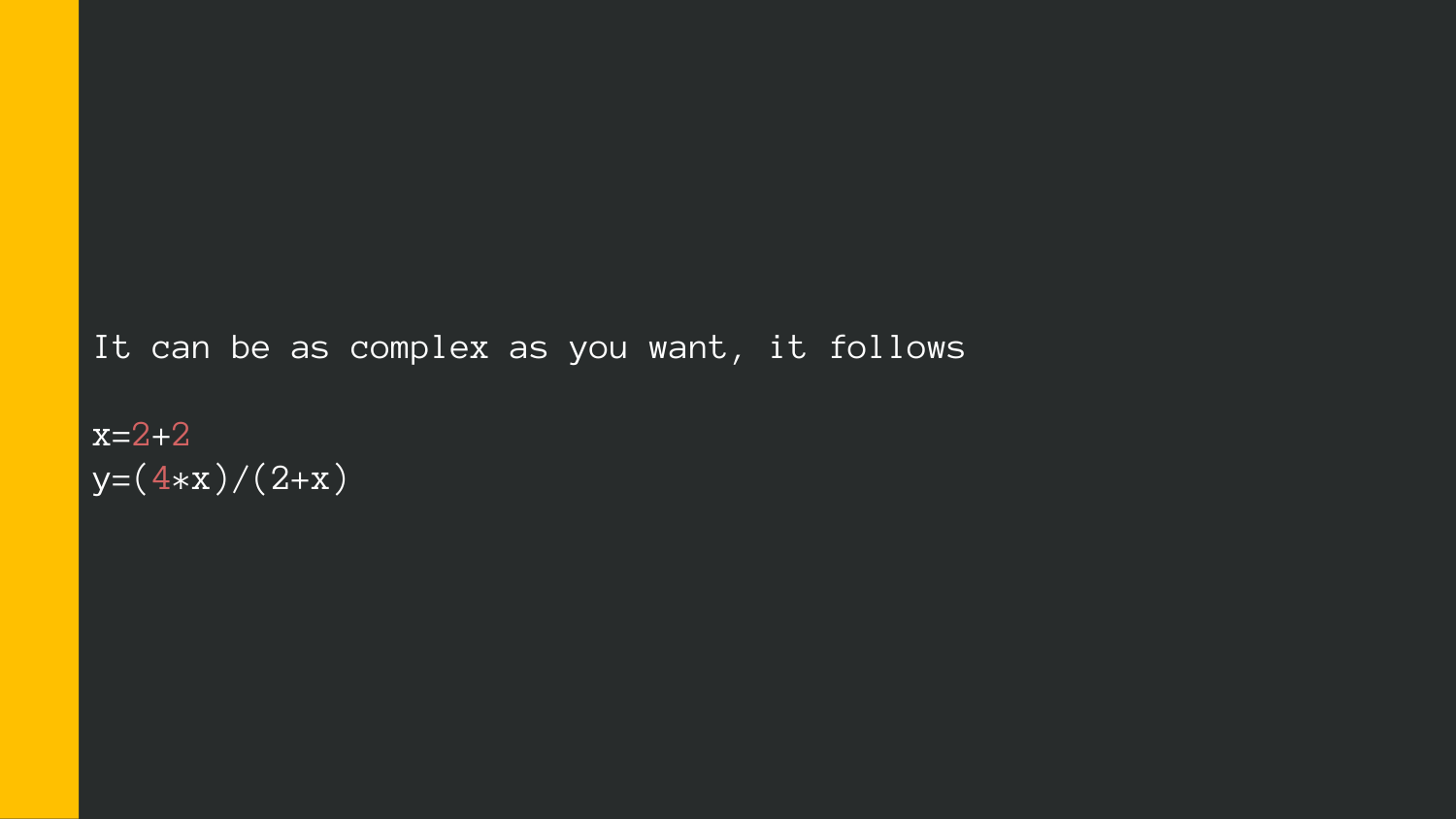

It can be as complex as you want, it follows

x=2+2
y=(4*x)/(2+x)